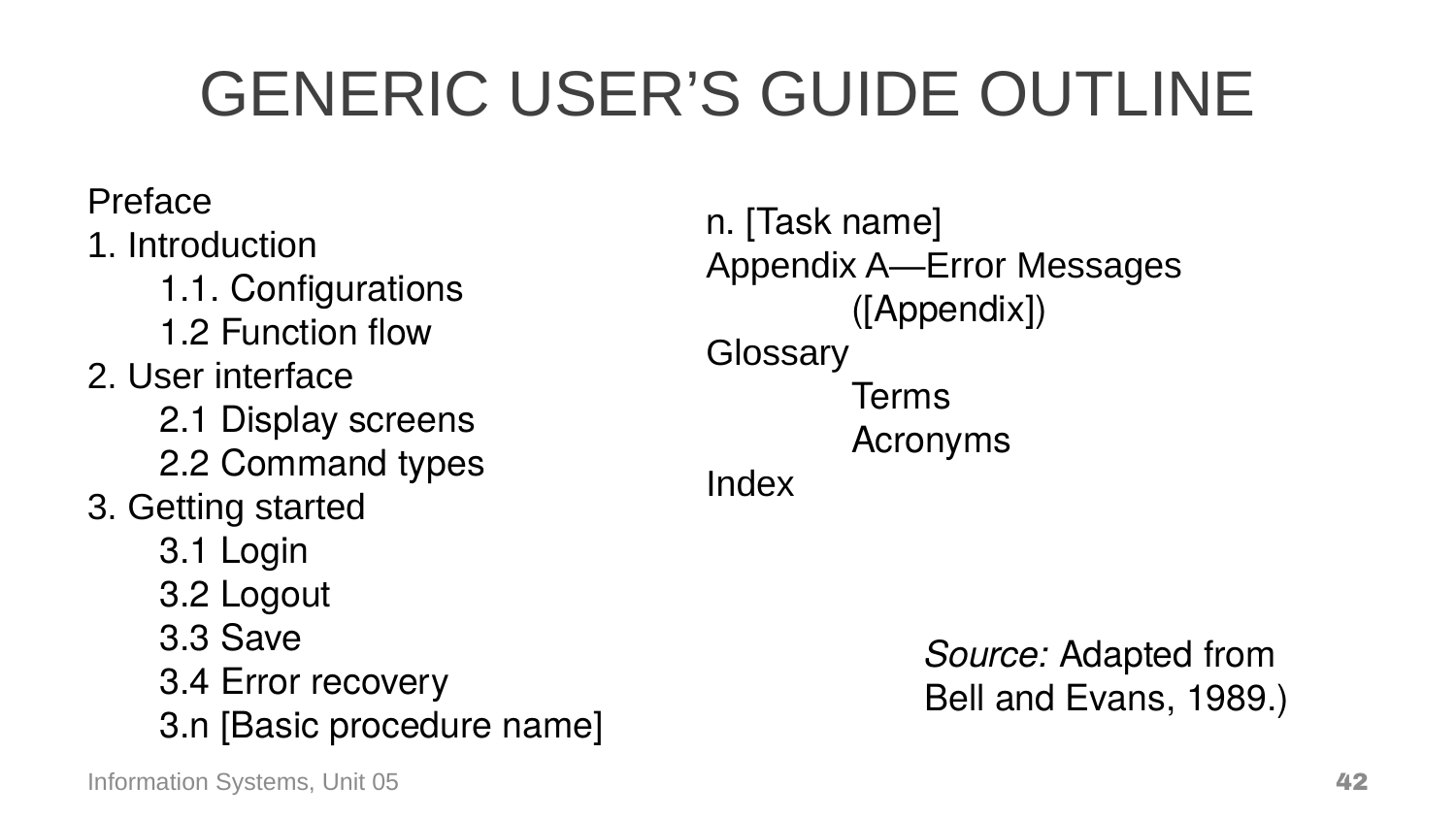

# Generic User’s Guide Outline
Preface
1. Introduction
1.1. Configurations
1.2 Function flow
2. User interface
2.1 Display screens
2.2 Command types
3. Getting started
3.1 Login
3.2 Logout
3.3 Save
3.4 Error recovery
3.n [Basic procedure name]
n. [Task name]
Appendix A—Error Messages
	([Appendix])
Glossary
	Terms
	Acronyms
Index
Source: Adapted from Bell and Evans, 1989.)
Information Systems, Unit 05
42